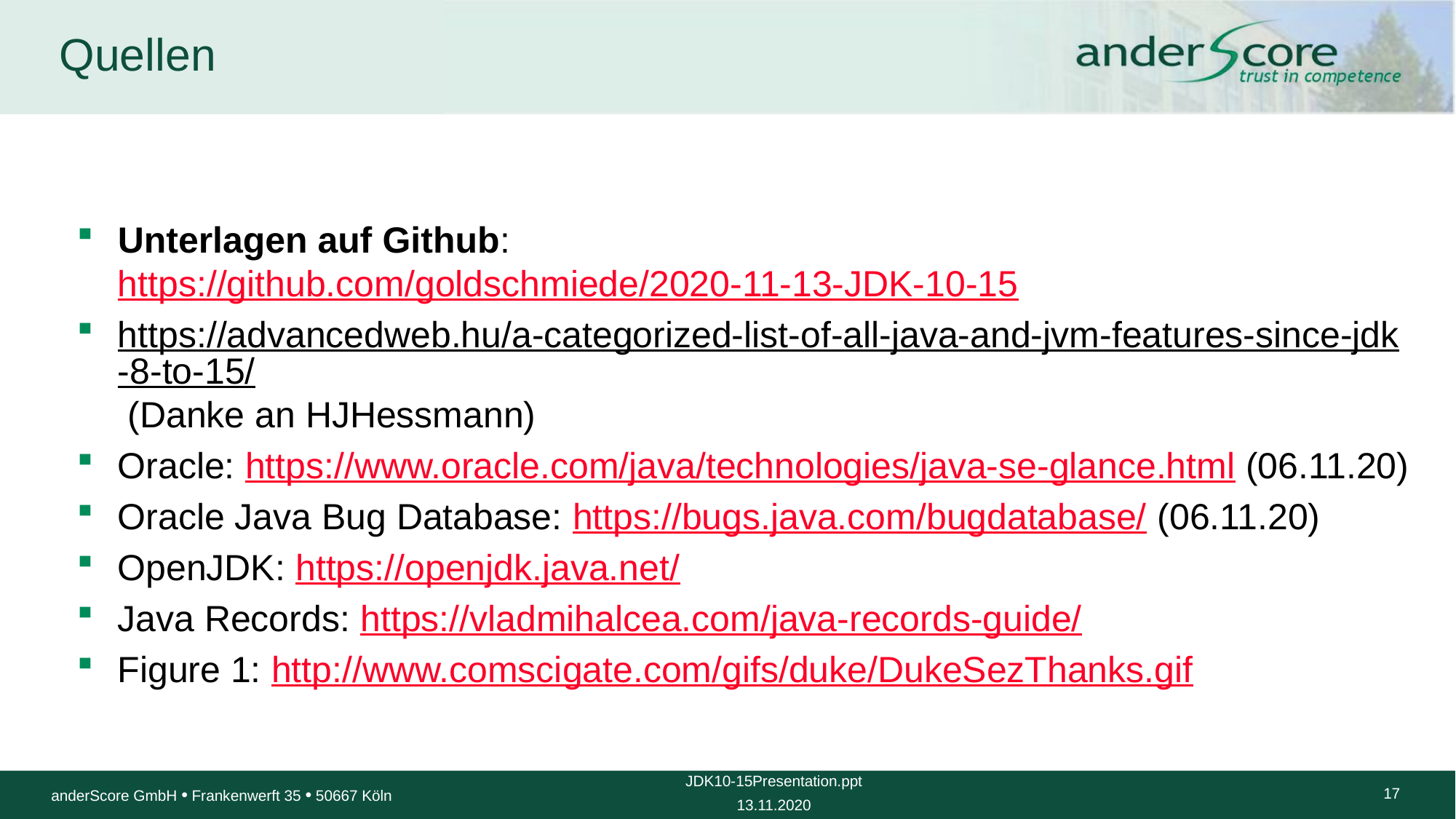

# Quellen

Unterlagen auf Github: https://github.com/goldschmiede/2020-11-13-JDK-10-15
https://advancedweb.hu/a-categorized-list-of-all-java-and-jvm-features-since-jdk-8-to-15/ (Danke an HJHessmann)
Oracle: https://www.oracle.com/java/technologies/java-se-glance.html (06.11.20)
Oracle Java Bug Database: https://bugs.java.com/bugdatabase/ (06.11.20)
OpenJDK: https://openjdk.java.net/
Java Records: https://vladmihalcea.com/java-records-guide/
Figure 1: http://www.comscigate.com/gifs/duke/DukeSezThanks.gif